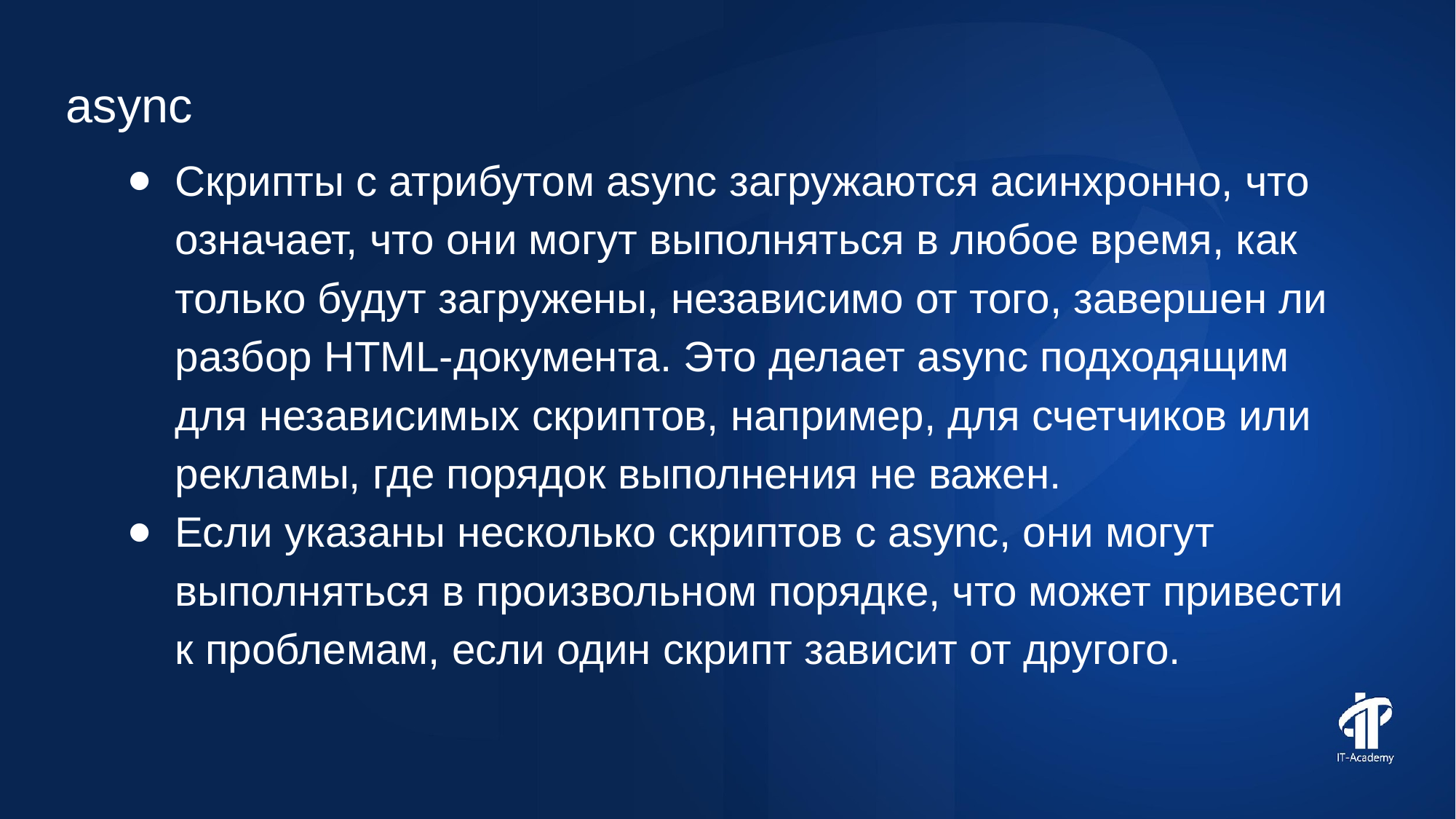

async
Скрипты с атрибутом async загружаются асинхронно, что означает, что они могут выполняться в любое время, как только будут загружены, независимо от того, завершен ли разбор HTML-документа. Это делает async подходящим для независимых скриптов, например, для счетчиков или рекламы, где порядок выполнения не важен.
Если указаны несколько скриптов с async, они могут выполняться в произвольном порядке, что может привести к проблемам, если один скрипт зависит от другого.